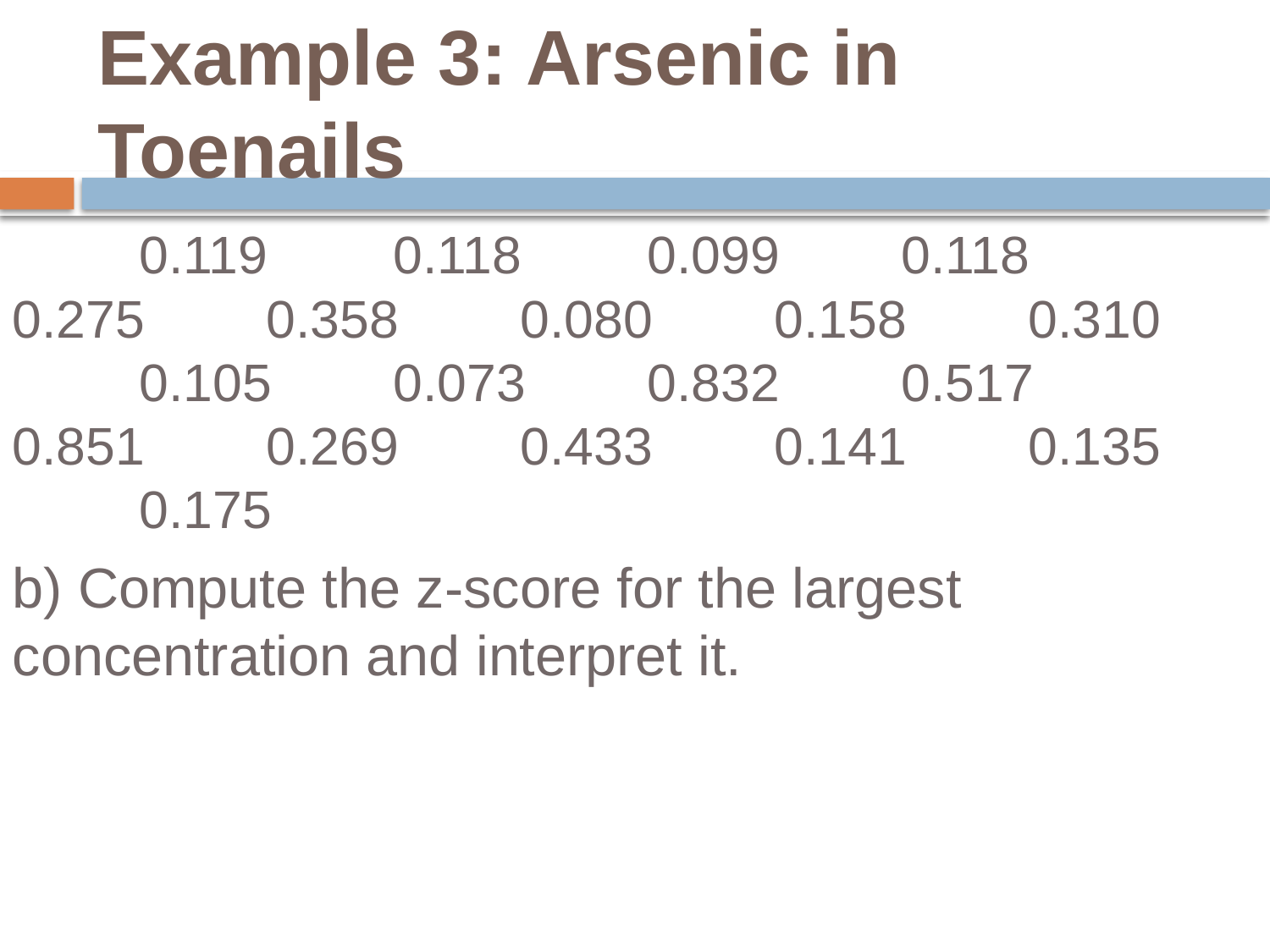

# Example 3: Arsenic in Toenails
	0.119	0.118	0.099	0.118	0.275	0.358	0.080	0.158	0.310	0.105	0.073	0.832	0.517	0.851	0.269	0.433	0.141	0.135	0.175
b) Compute the z-score for the largest concentration and interpret it.